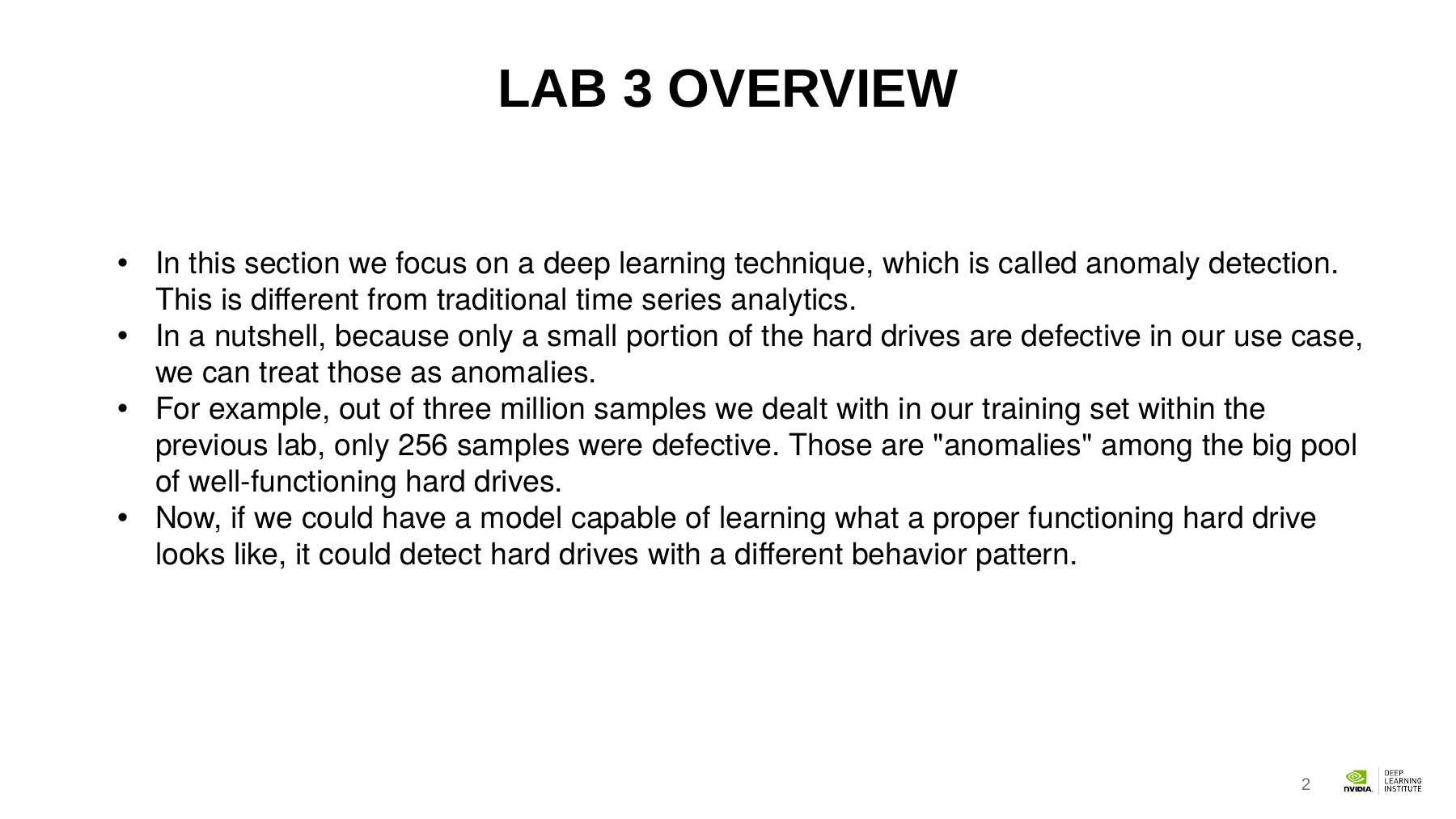

# LAB 3 OVERVIEW
In this section we focus on a deep learning technique, which is called anomaly detection. This is different from traditional time series analytics.
In a nutshell, because only a small portion of the hard drives are defective in our use case, we can treat those as anomalies.
For example, out of three million samples we dealt with in our training set within the previous lab, only 256 samples were defective. Those are "anomalies" among the big pool of well-functioning hard drives.
Now, if we could have a model capable of learning what a proper functioning hard drive looks like, it could detect hard drives with a different behavior pattern.
2